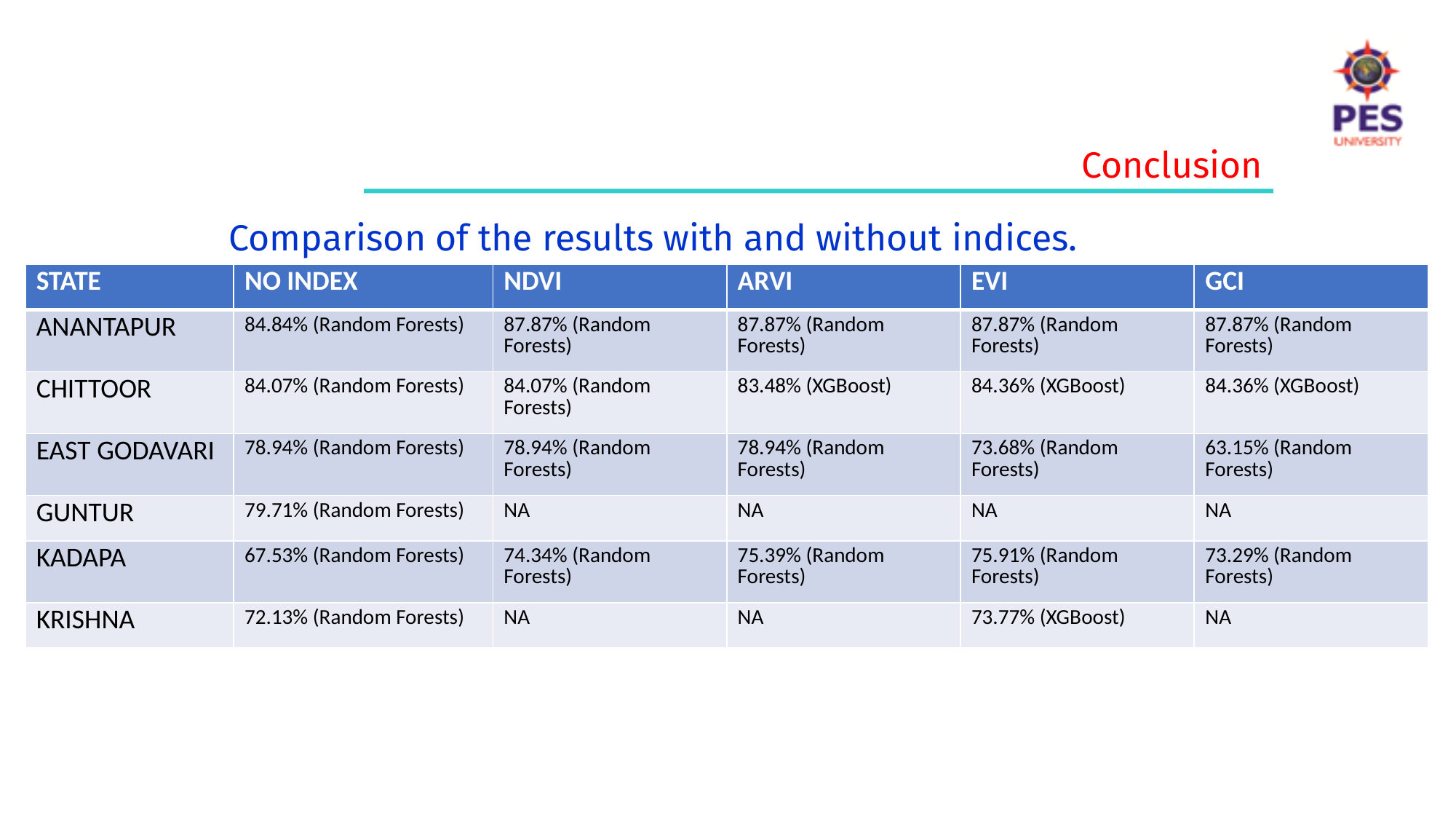

Conclusion

Comparison of the results with and without indices.
| STATE | NO INDEX | NDVI | ARVI | EVI | GCI |
| --- | --- | --- | --- | --- | --- |
| ANANTAPUR | 84.84% (Random Forests) | 87.87% (Random Forests) | 87.87% (Random Forests) | 87.87% (Random Forests) | 87.87% (Random Forests) |
| CHITTOOR | 84.07% (Random Forests) | 84.07% (Random Forests) | 83.48% (XGBoost) | 84.36% (XGBoost) | 84.36% (XGBoost) |
| EAST GODAVARI | 78.94% (Random Forests) | 78.94% (Random Forests) | 78.94% (Random Forests) | 73.68% (Random Forests) | 63.15% (Random Forests) |
| GUNTUR | 79.71% (Random Forests) | NA | NA | NA | NA |
| KADAPA | 67.53% (Random Forests) | 74.34% (Random Forests) | 75.39% (Random Forests) | 75.91% (Random Forests) | 73.29% (Random Forests) |
| KRISHNA | 72.13% (Random Forests) | NA | NA | 73.77% (XGBoost) | NA |